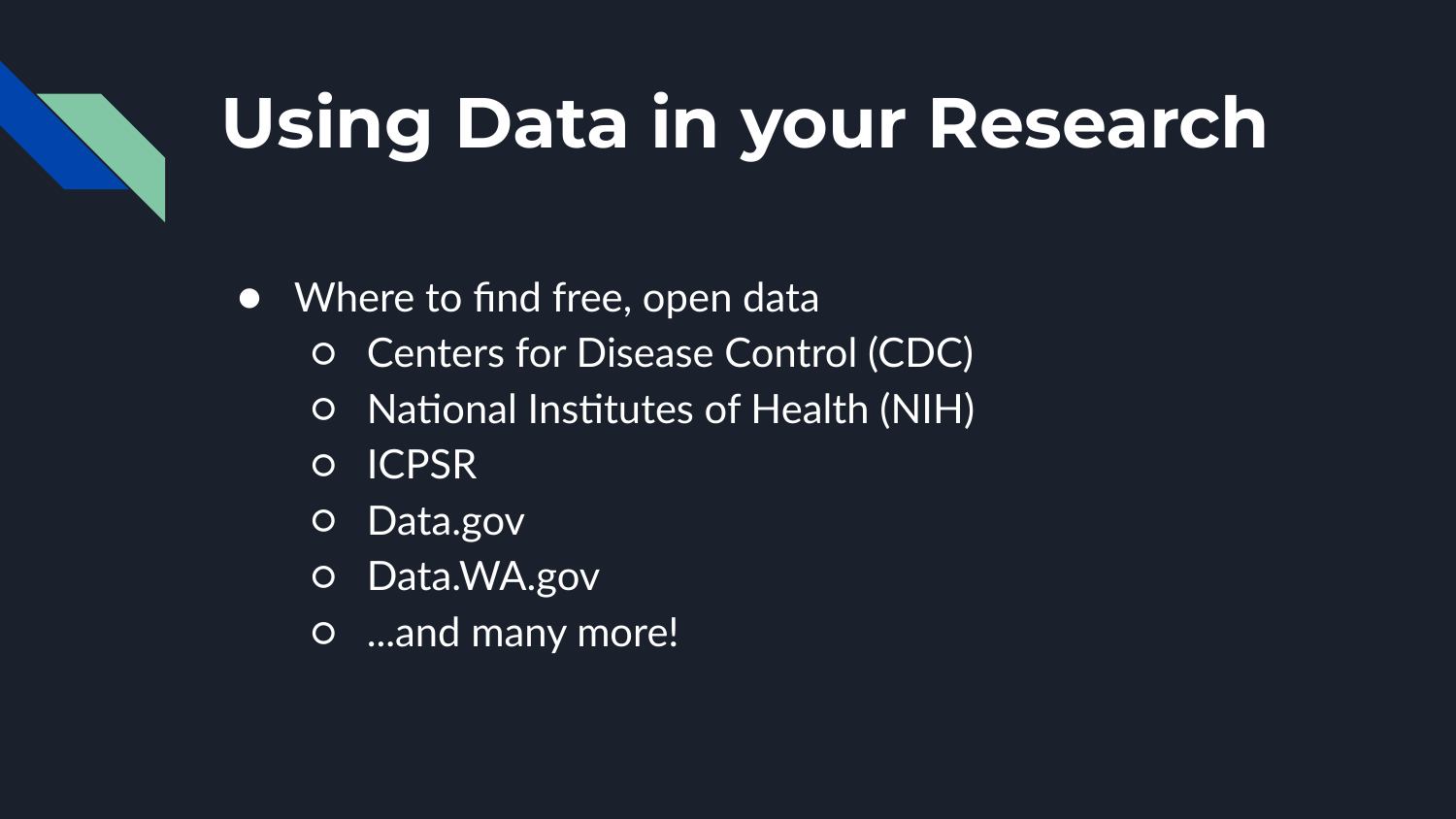

# Using Data in your Research
Where to find free, open data
Centers for Disease Control (CDC)
National Institutes of Health (NIH)
ICPSR
Data.gov
Data.WA.gov
...and many more!